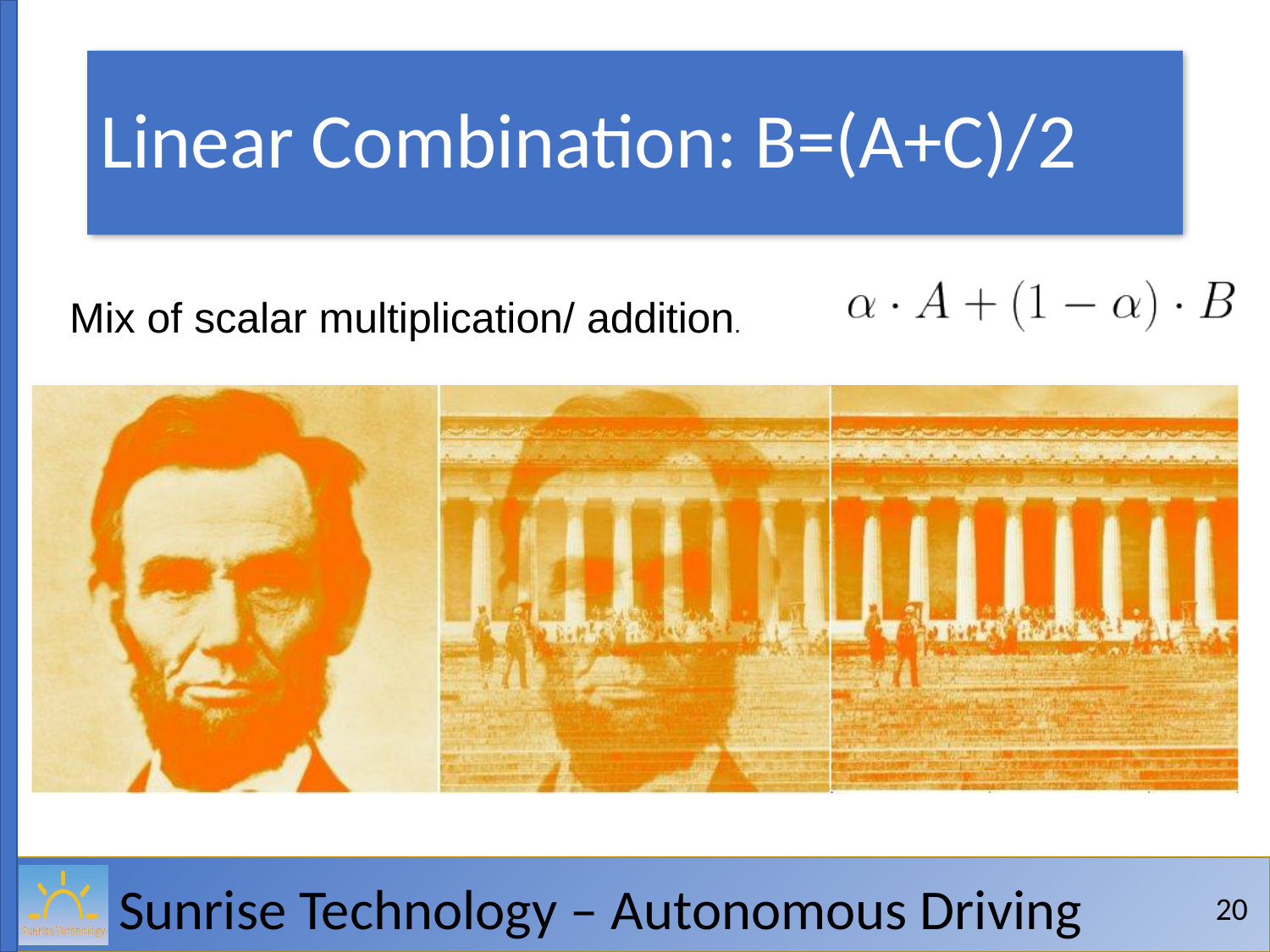

# Linear Combination: B=(A+C)/2

Mix of scalar multiplication/ addition.